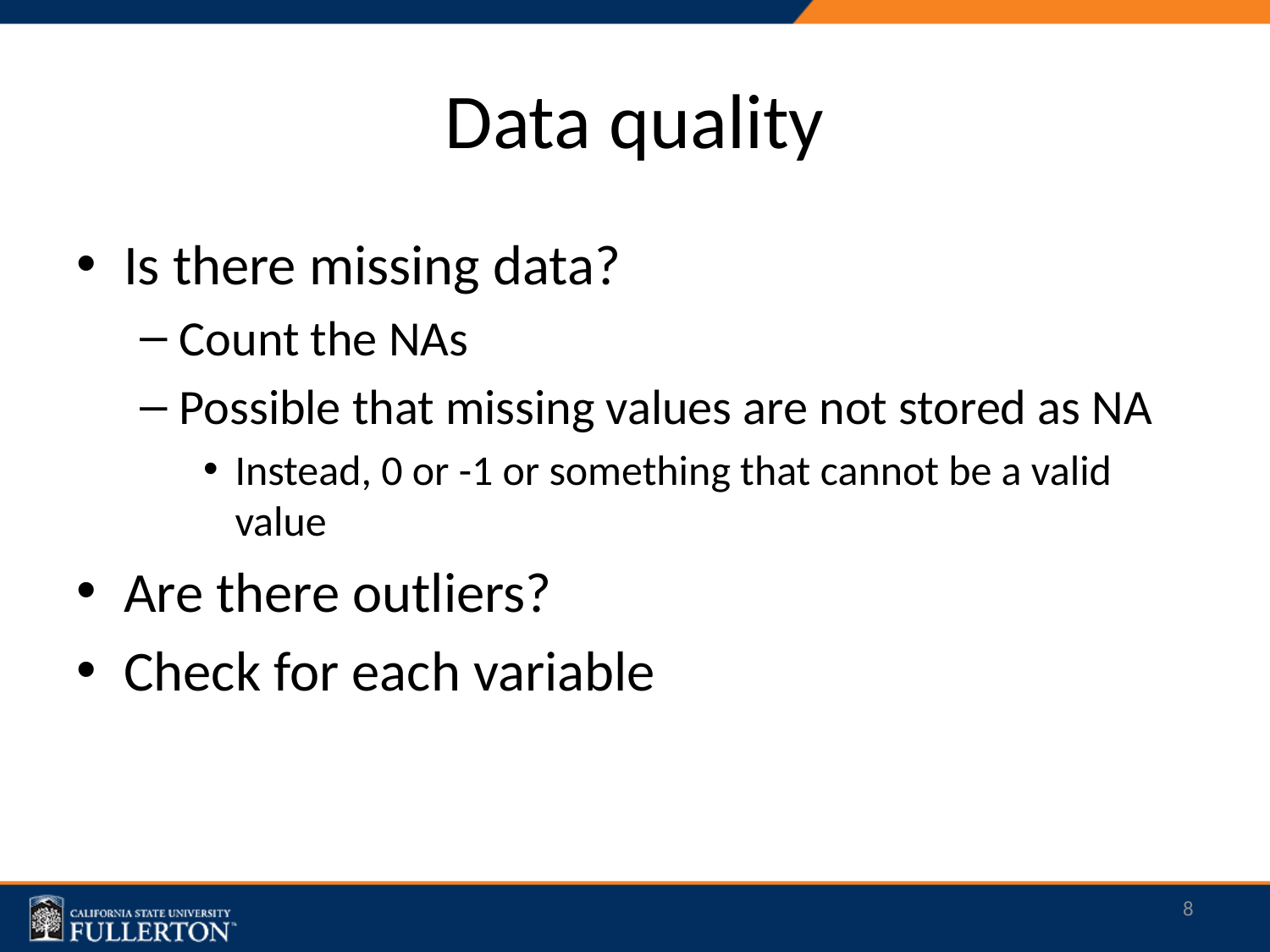

# Data quality
Is there missing data?
Count the NAs
Possible that missing values are not stored as NA
Instead, 0 or -1 or something that cannot be a valid value
Are there outliers?
Check for each variable
8